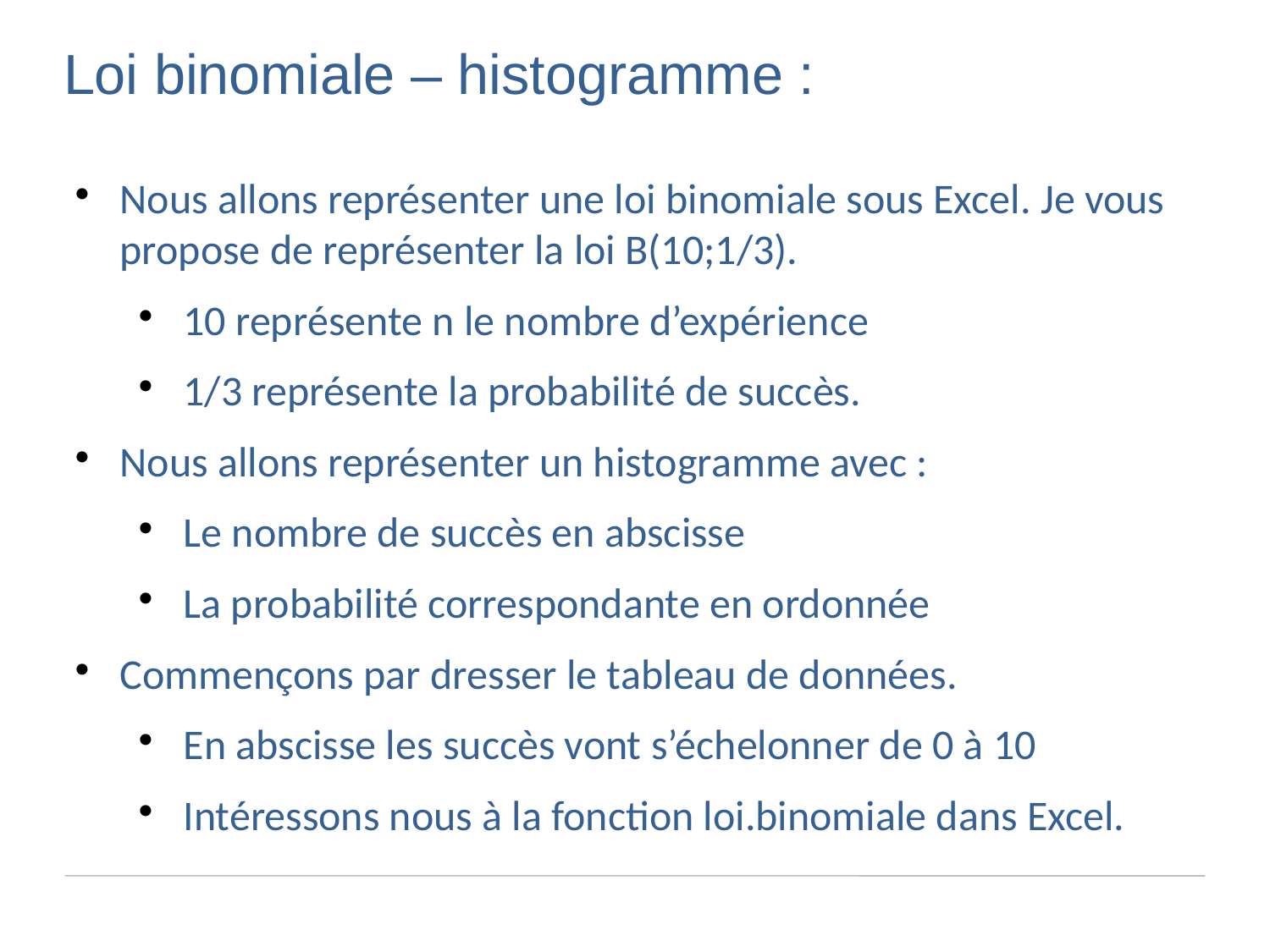

Loi binomiale – histogramme :
Nous allons représenter une loi binomiale sous Excel. Je vous propose de représenter la loi B(10;1/3).
10 représente n le nombre d’expérience
1/3 représente la probabilité de succès.
Nous allons représenter un histogramme avec :
Le nombre de succès en abscisse
La probabilité correspondante en ordonnée
Commençons par dresser le tableau de données.
En abscisse les succès vont s’échelonner de 0 à 10
Intéressons nous à la fonction loi.binomiale dans Excel.